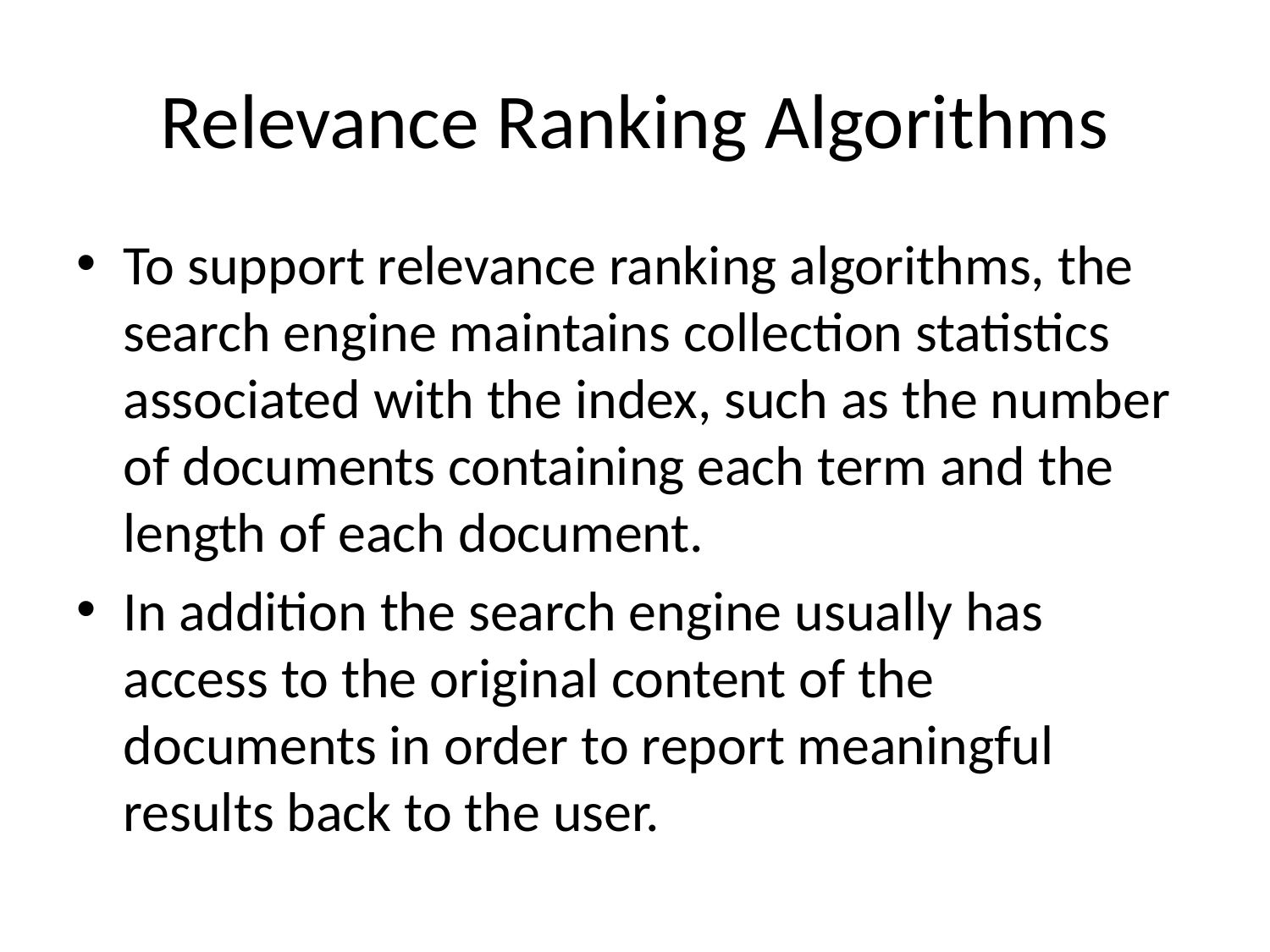

# Relevance Ranking Algorithms
To support relevance ranking algorithms, the search engine maintains collection statistics associated with the index, such as the number of documents containing each term and the length of each document.
In addition the search engine usually has access to the original content of the documents in order to report meaningful results back to the user.